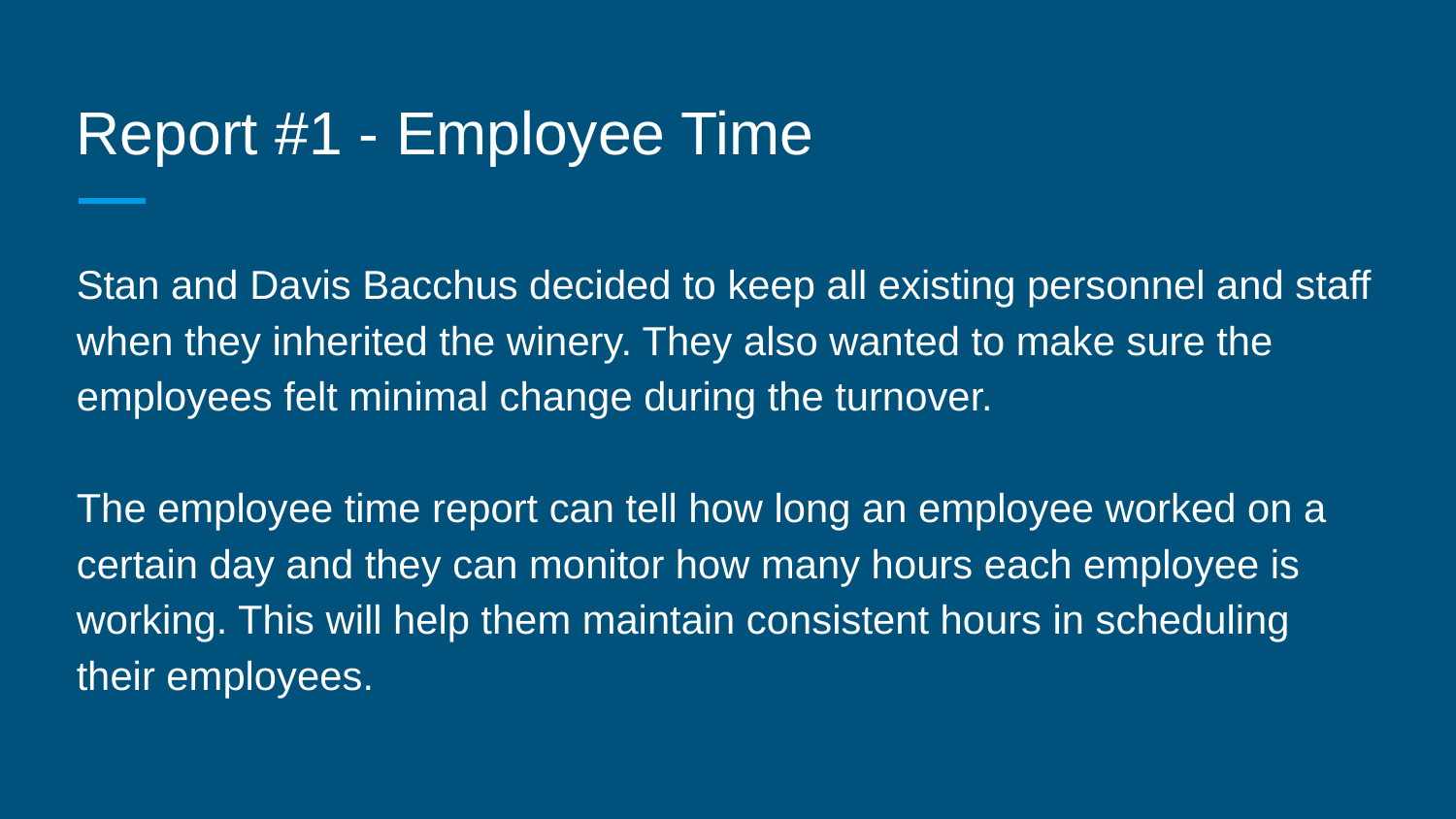

# Report #1 - Employee Time
Stan and Davis Bacchus decided to keep all existing personnel and staff when they inherited the winery. They also wanted to make sure the employees felt minimal change during the turnover.

The employee time report can tell how long an employee worked on a certain day and they can monitor how many hours each employee is working. This will help them maintain consistent hours in scheduling their employees.